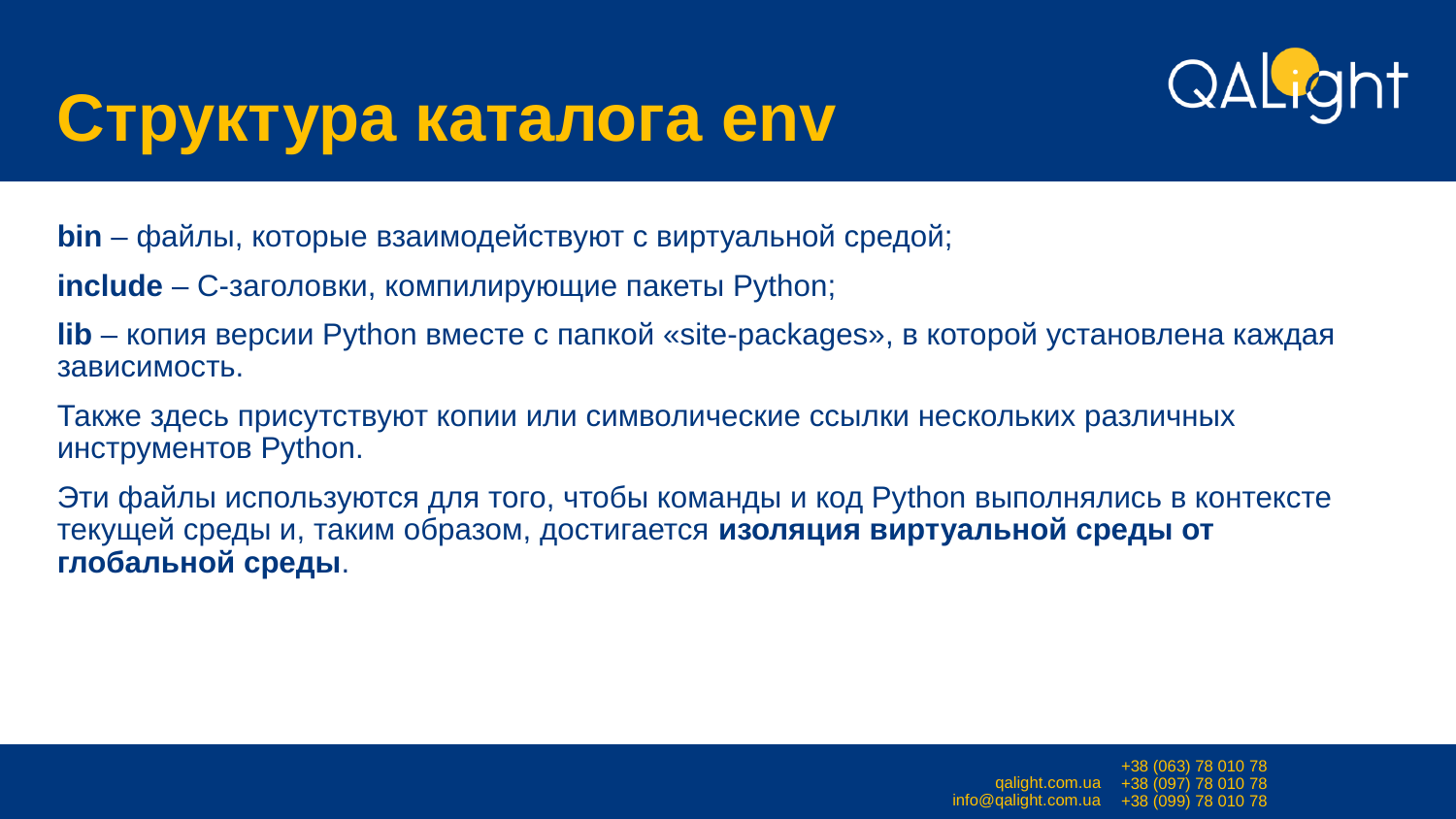

# Структура каталога env
bin – файлы, которые взаимодействуют с виртуальной средой;
include – С-заголовки, компилирующие пакеты Python;
lib – копия версии Python вместе с папкой «site-packages», в которой установлена каждая зависимость.
Также здесь присутствуют копии или символические ссылки нескольких различных инструментов Python.
Эти файлы используются для того, чтобы команды и код Python выполнялись в контексте текущей среды и, таким образом, достигается изоляция виртуальной среды от глобальной среды.